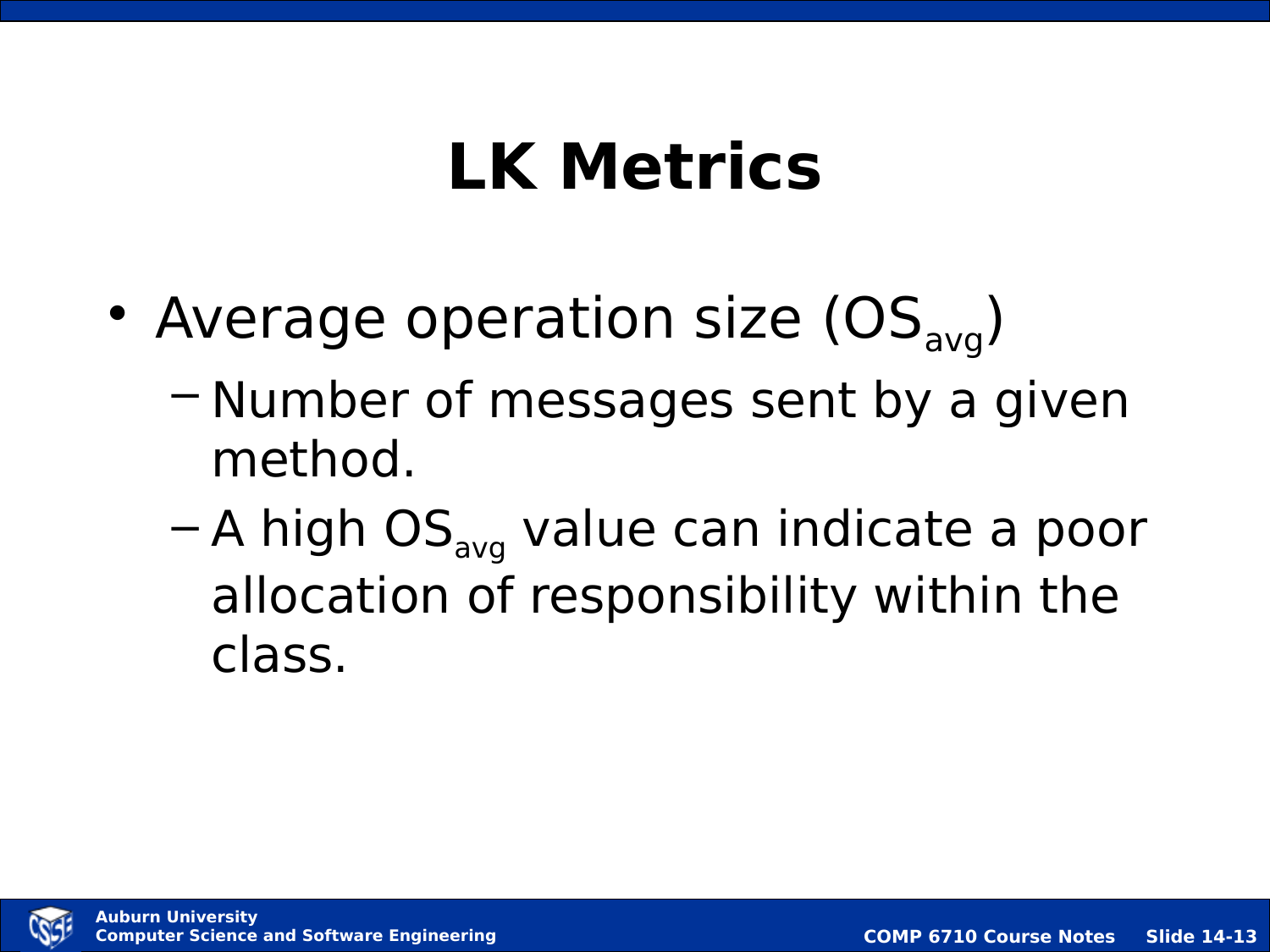

# LK Metrics
Average operation size (OSavg)
Number of messages sent by a given method.
A high OSavg value can indicate a poor allocation of responsibility within the class.